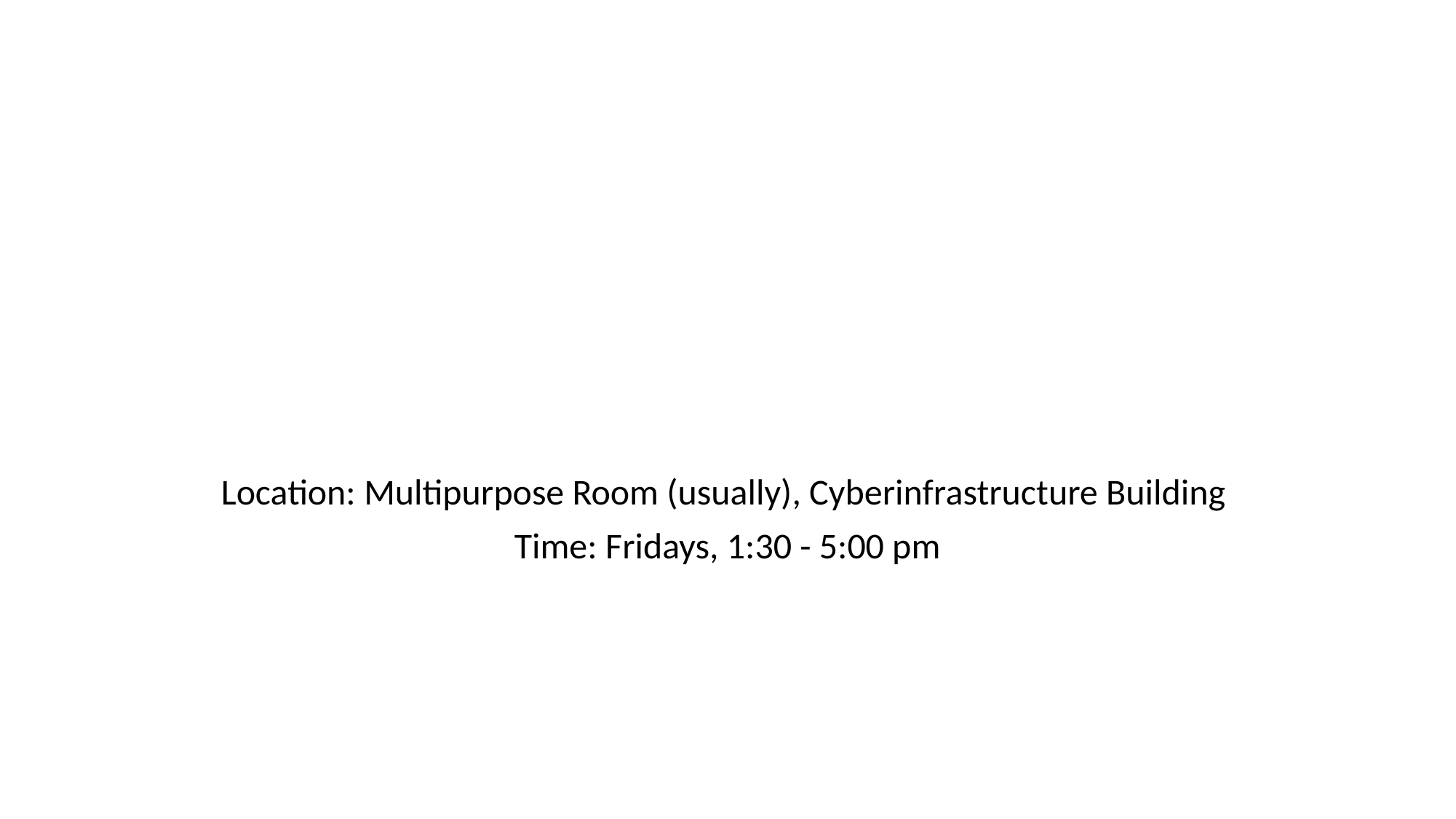

# Office Hours
Location: Multipurpose Room (usually), Cyberinfrastructure Building
Time: Fridays, 1:30 - 5:00 pm